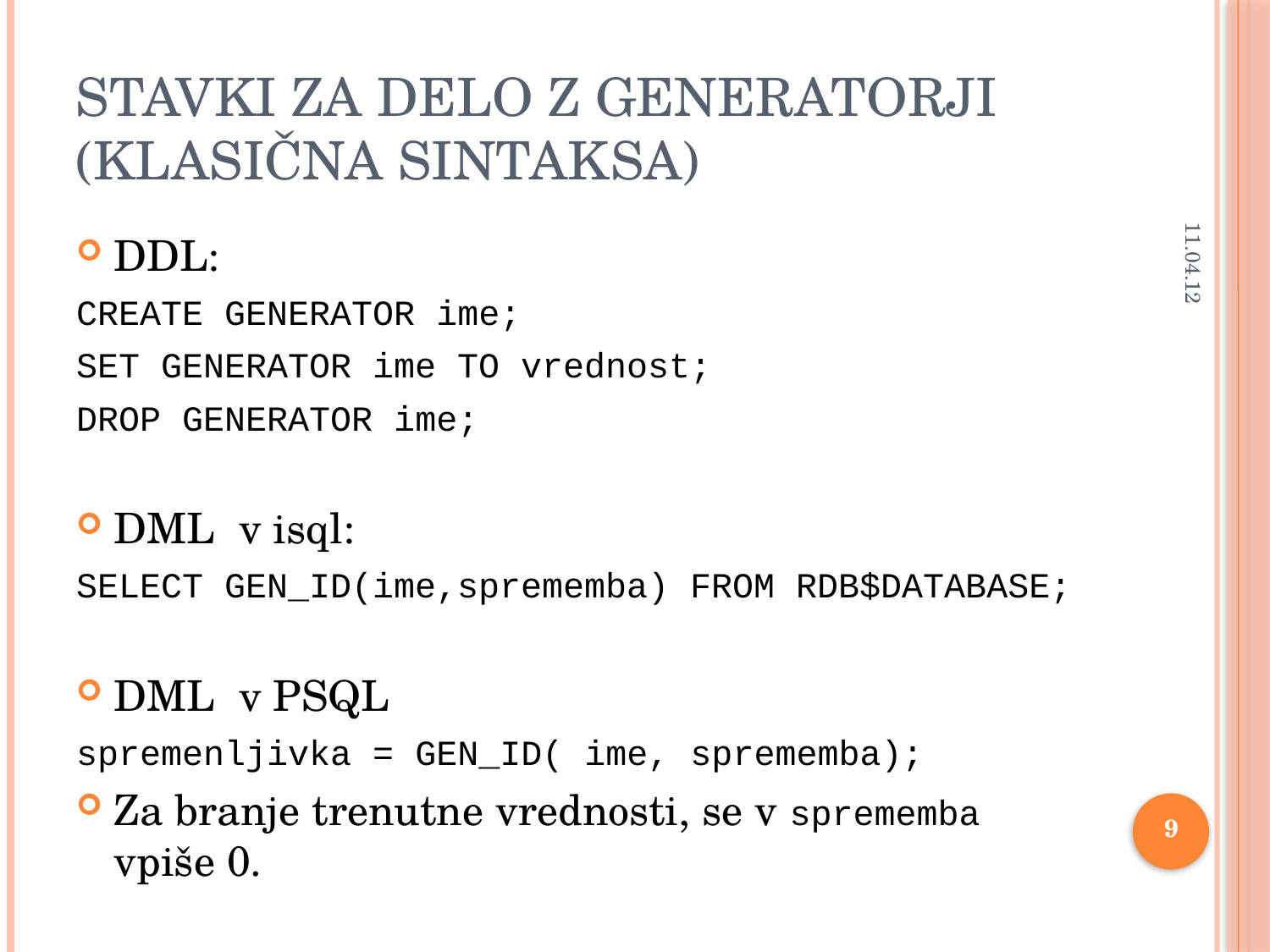

# Stavki za delo z generatorji (klasična sintaksa)
11.04.12
DDL:
CREATE GENERATOR ime;
SET GENERATOR ime TO vrednost;
DROP GENERATOR ime;

DML  v isql:
SELECT GEN_ID(ime,sprememba) FROM RDB$DATABASE;

DML  v PSQL
spremenljivka = GEN_ID( ime, sprememba);
Za branje trenutne vrednosti, se v sprememba vpiše 0.
9